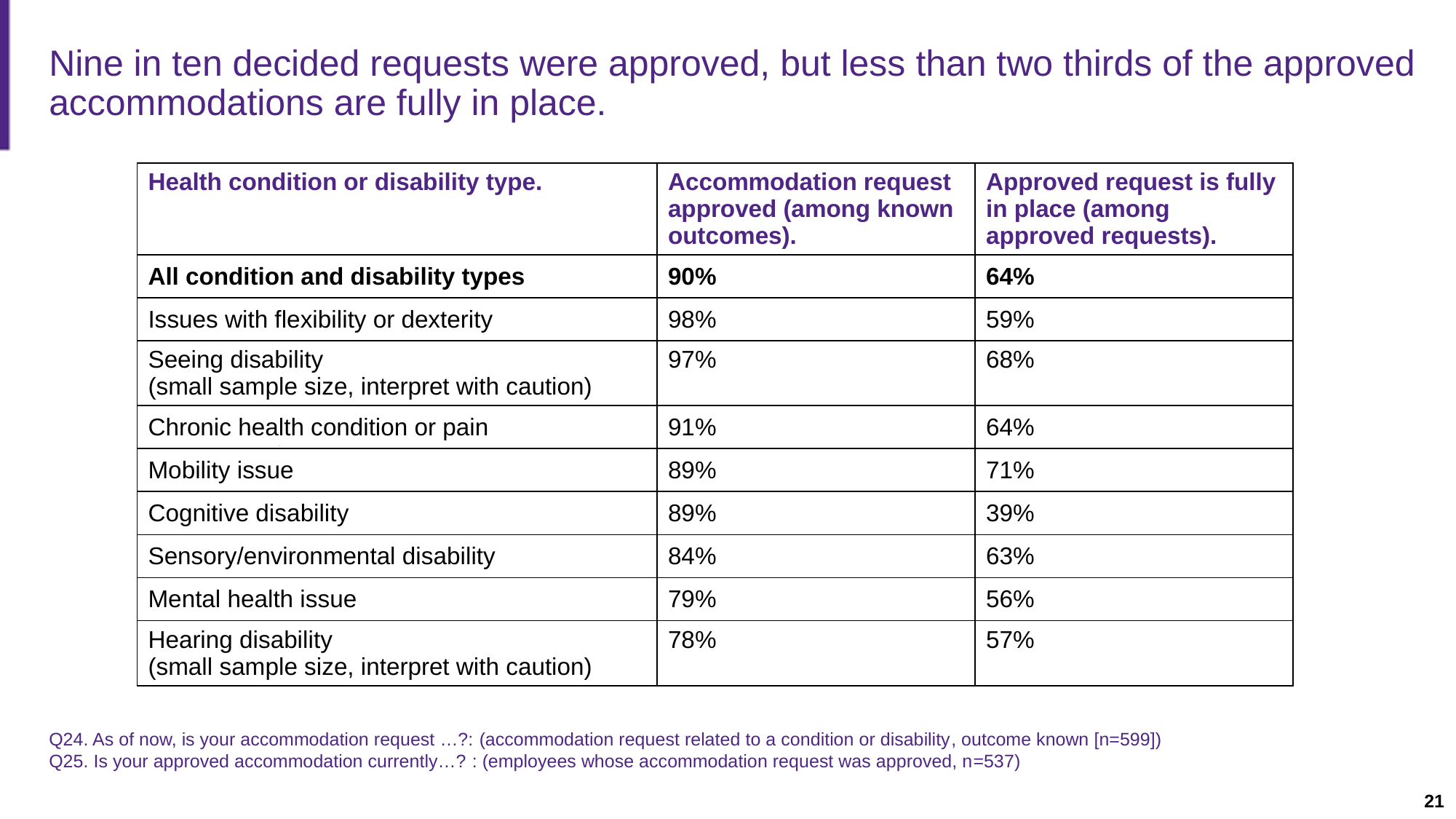

Slide description: A slide with a table summarizing results about accommodation approval and implementation, presented by condition or disability type.
# Nine in ten decided requests were approved, but less than two thirds of the approved accommodations are fully in place.
| Health condition or disability type. | Accommodation request approved (among known outcomes). | Approved request is fully in place (among approved requests). |
| --- | --- | --- |
| All condition and disability types | 90% | 64% |
| Issues with flexibility or dexterity | 98% | 59% |
| Seeing disability (small sample size, interpret with caution) | 97% | 68% |
| Chronic health condition or pain | 91% | 64% |
| Mobility issue | 89% | 71% |
| Cognitive disability | 89% | 39% |
| Sensory/environmental disability | 84% | 63% |
| Mental health issue | 79% | 56% |
| Hearing disability (small sample size, interpret with caution) | 78% | 57% |
Q24. As of now, is your accommodation request …?: (accommodation request related to a condition or disability, outcome known [n=599])
Q25. Is your approved accommodation currently…? : (employees whose accommodation request was approved, n=537)
21